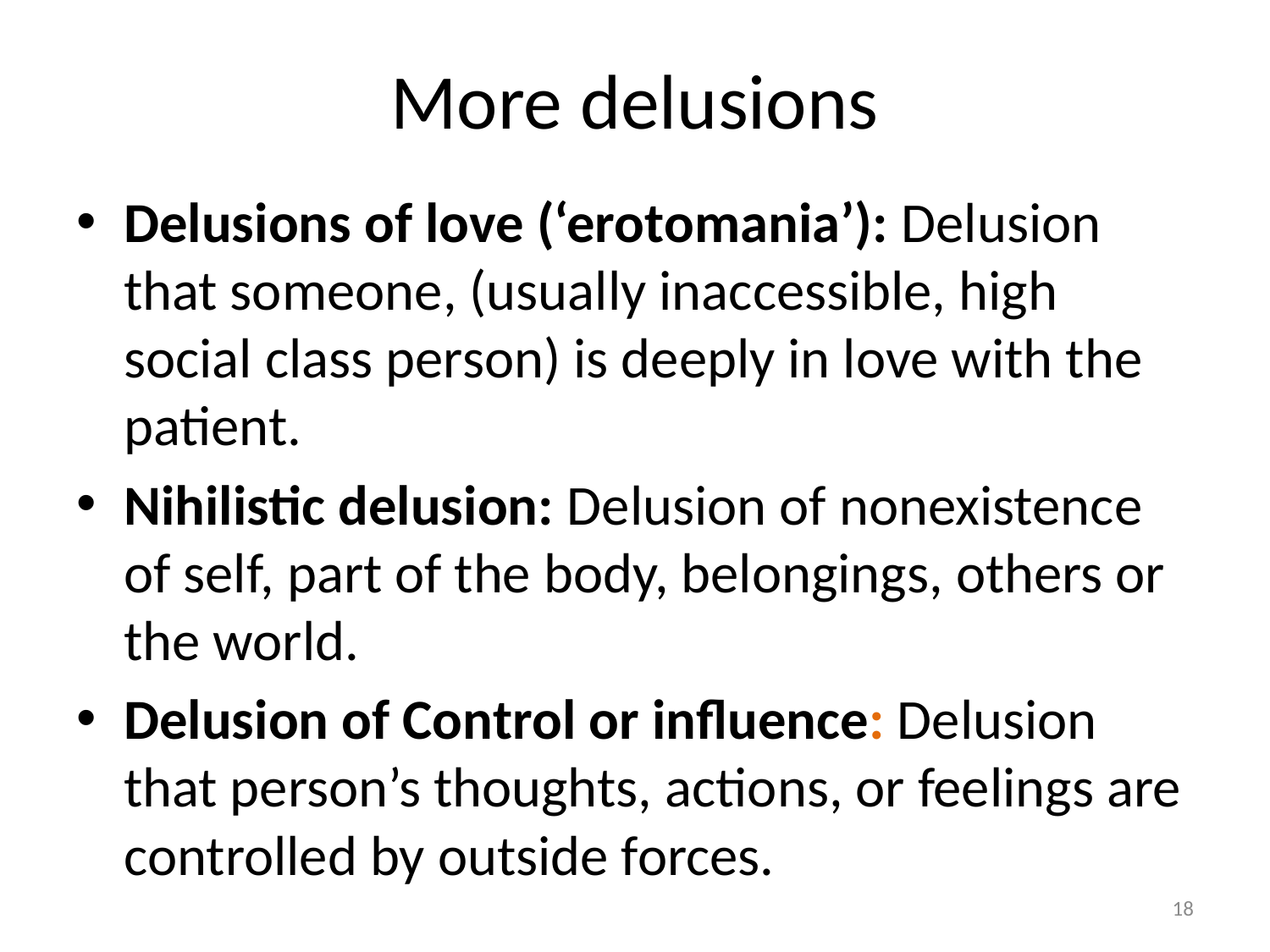

# More delusions
Delusions of love (‘erotomania’): Delusion that someone, (usually inaccessible, high social class person) is deeply in love with the patient.
Nihilistic delusion: Delusion of nonexistence of self, part of the body, belongings, others or the world.
Delusion of Control or influence: Delusion that person’s thoughts, actions, or feelings are controlled by outside forces.

18